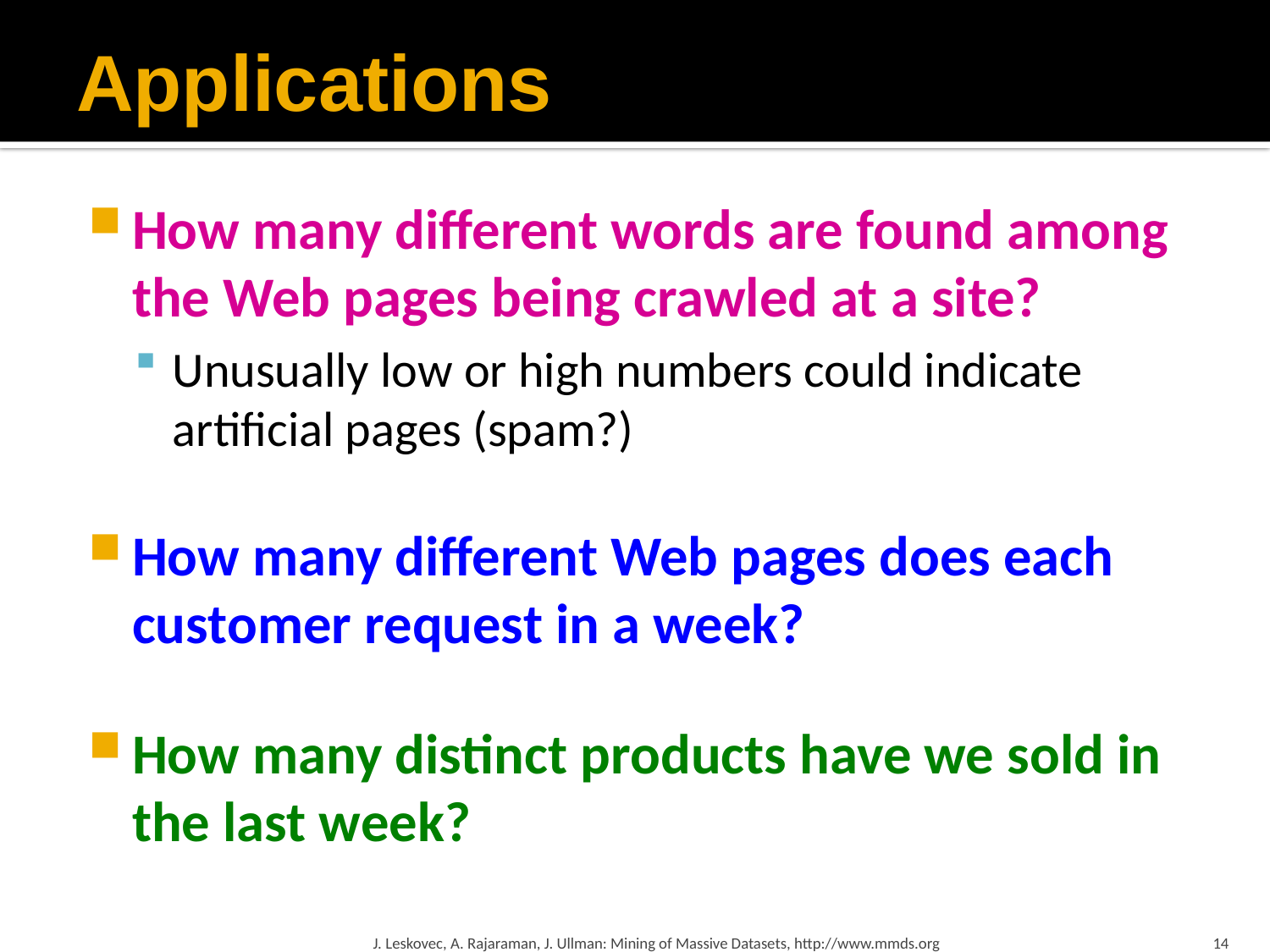

# Applications
How many different words are found among the Web pages being crawled at a site?
Unusually low or high numbers could indicate artificial pages (spam?)

How many different Web pages does each customer request in a week?

How many distinct products have we sold in the last week?
J. Leskovec, A. Rajaraman, J. Ullman: Mining of Massive Datasets, http://www.mmds.org
14